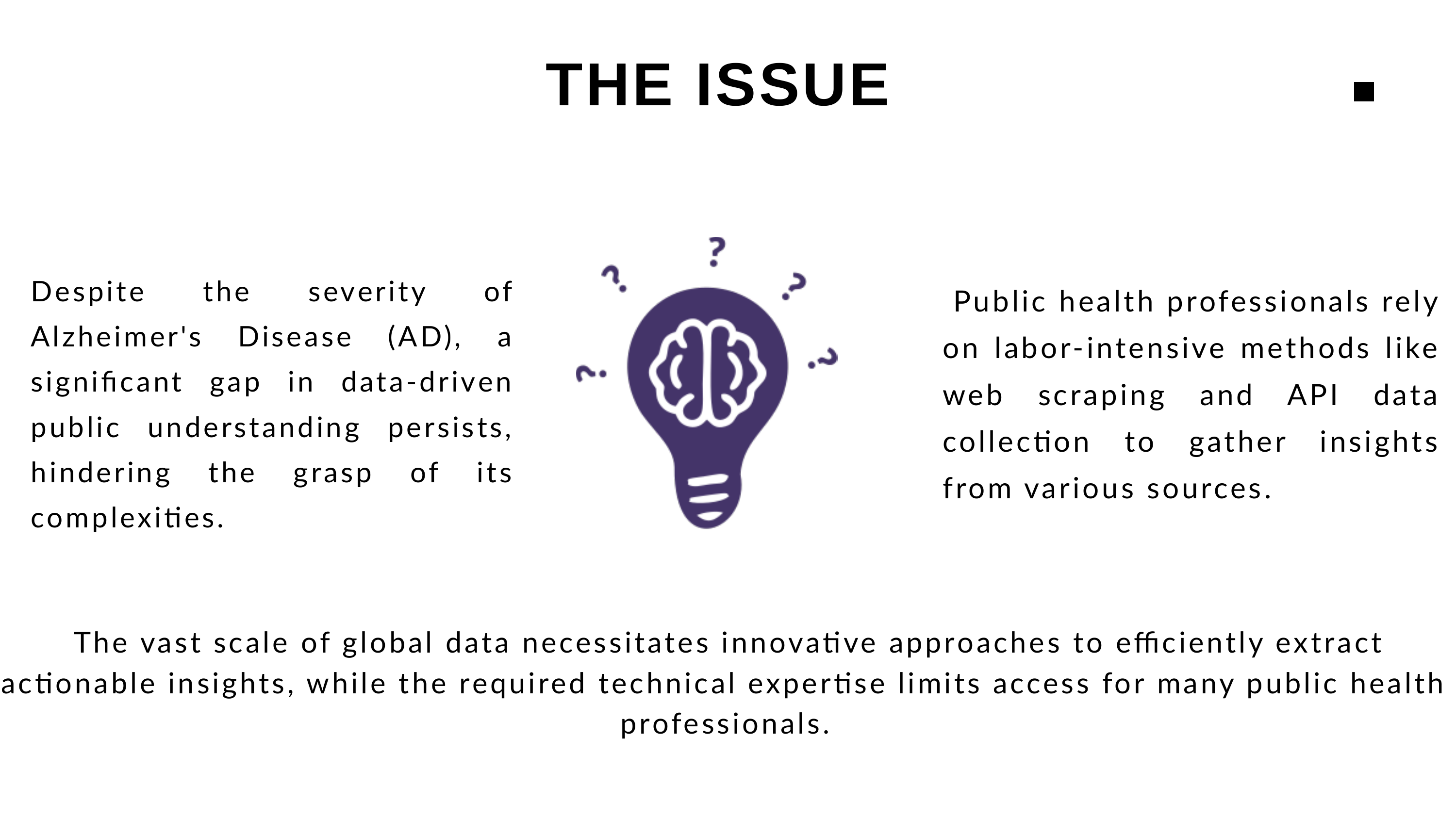

THE ISSUE

Despite the severity of Alzheimer's Disease (AD), a significant gap in data-driven public understanding persists, hindering the grasp of its complexities.
 Public health professionals rely on labor-intensive methods like web scraping and API data collection to gather insights from various sources.
 The vast scale of global data necessitates innovative approaches to efficiently extract actionable insights, while the required technical expertise limits access for many public health professionals.